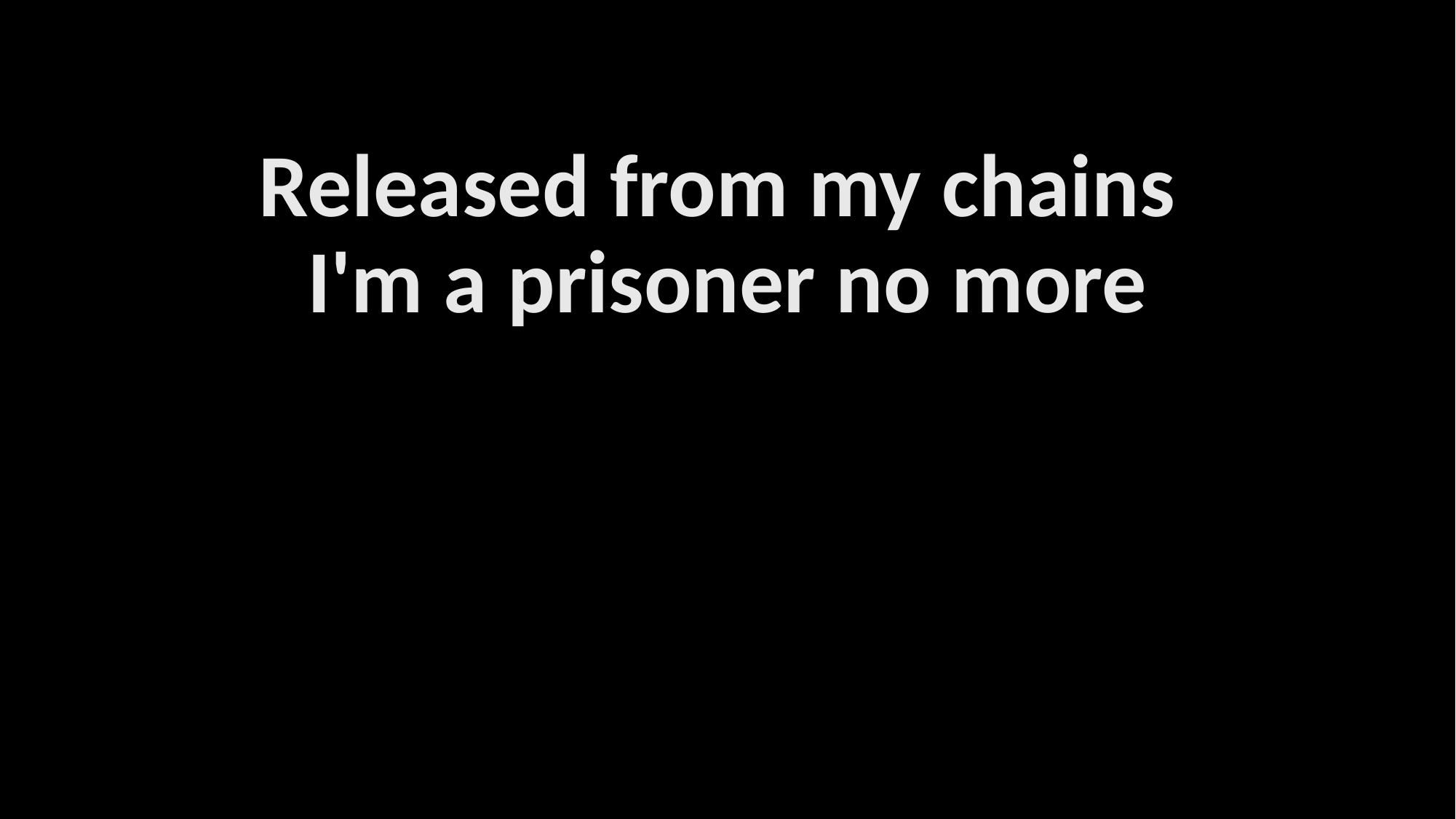

Released from my chains
I'm a prisoner no more